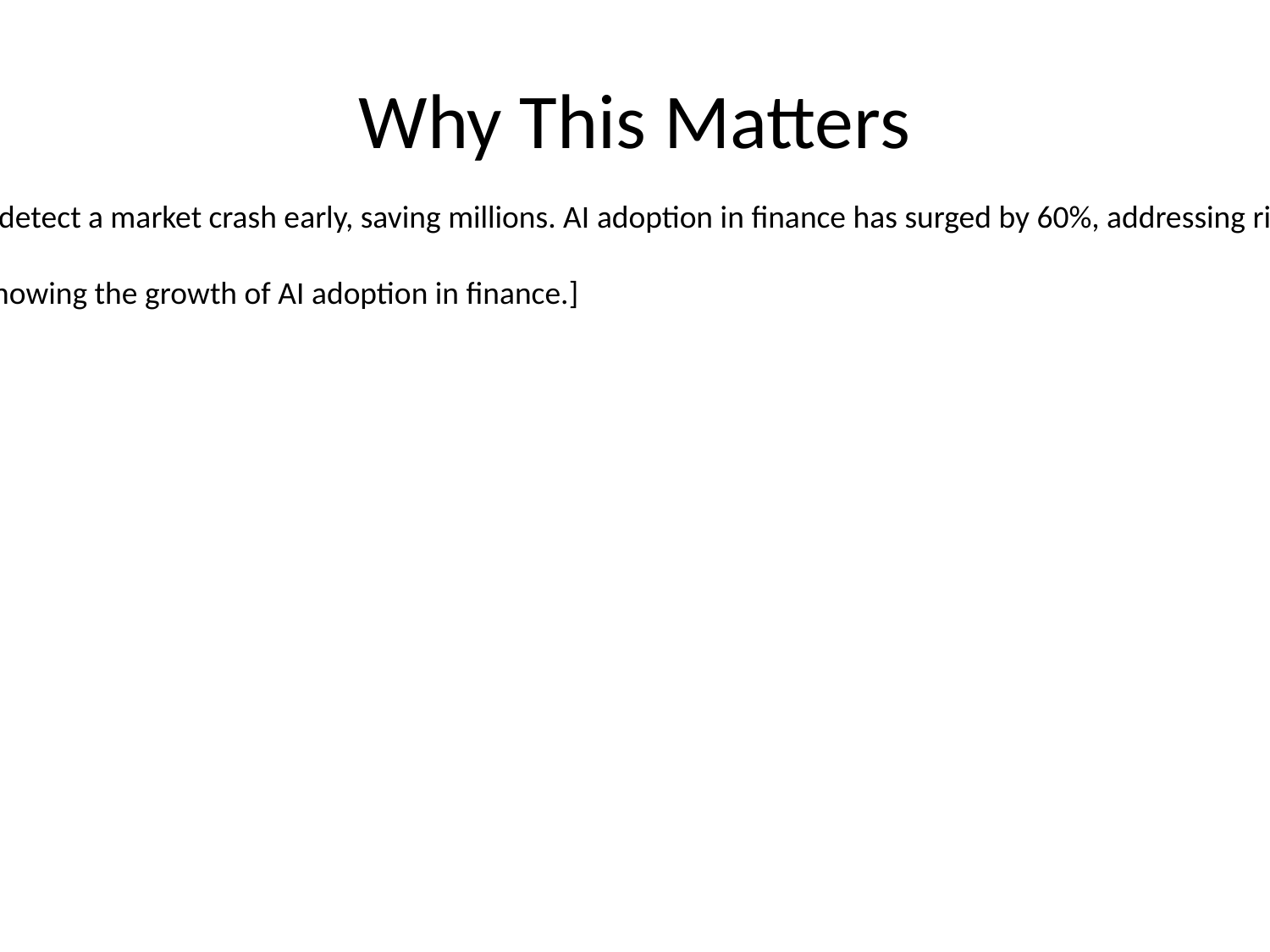

# Why This Matters
Imagine a bank using AI to detect a market crash early, saving millions. AI adoption in finance has surged by 60%, addressing risks like fraud and volatility.

[Visual Idea: Add a graph showing the growth of AI adoption in finance.]